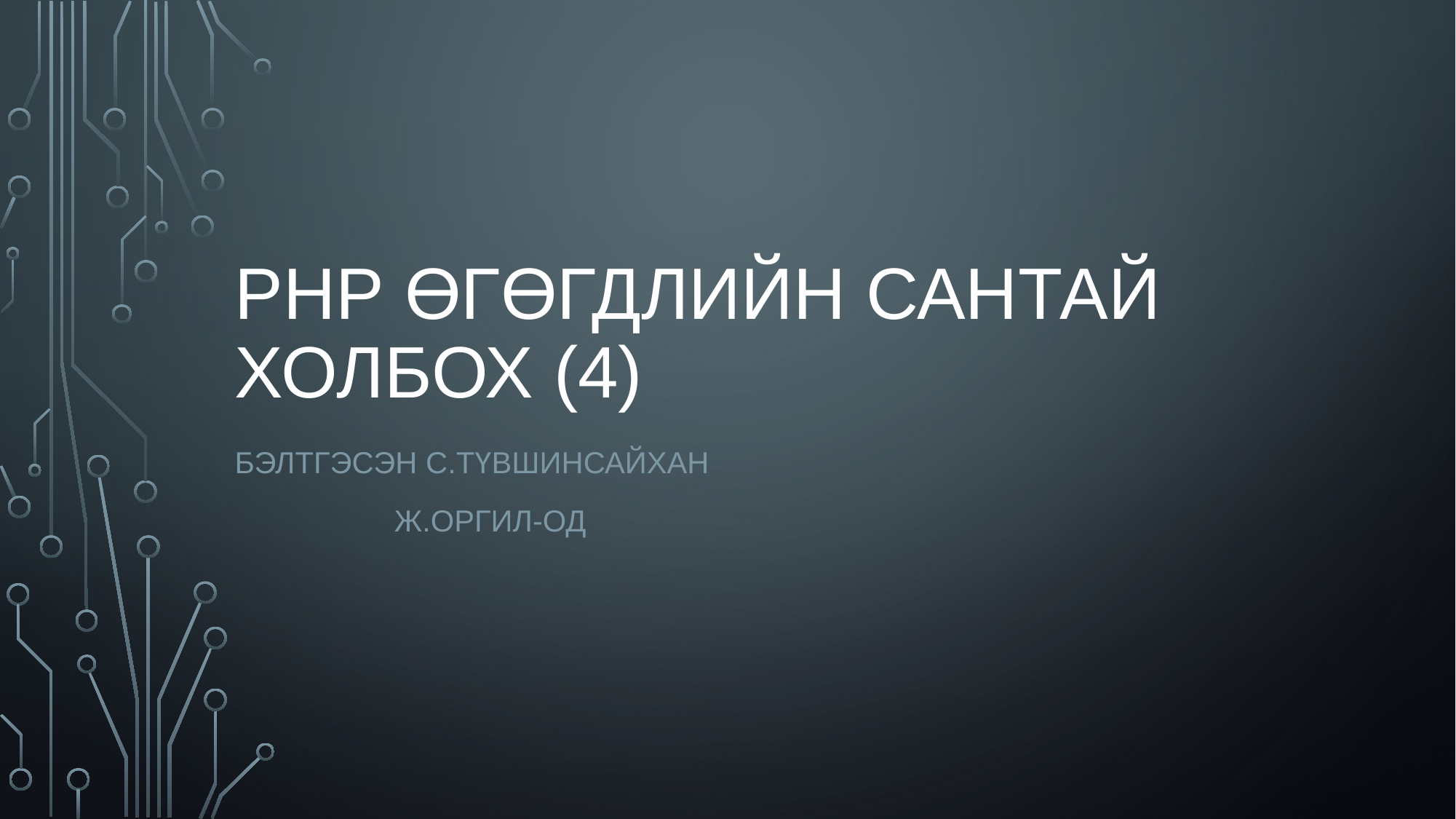

# Php өгөгдлийн сантай холбох (4)
Бэлтгэсэн С.Түвшинсайхан
	      Ж.Оргил-Од